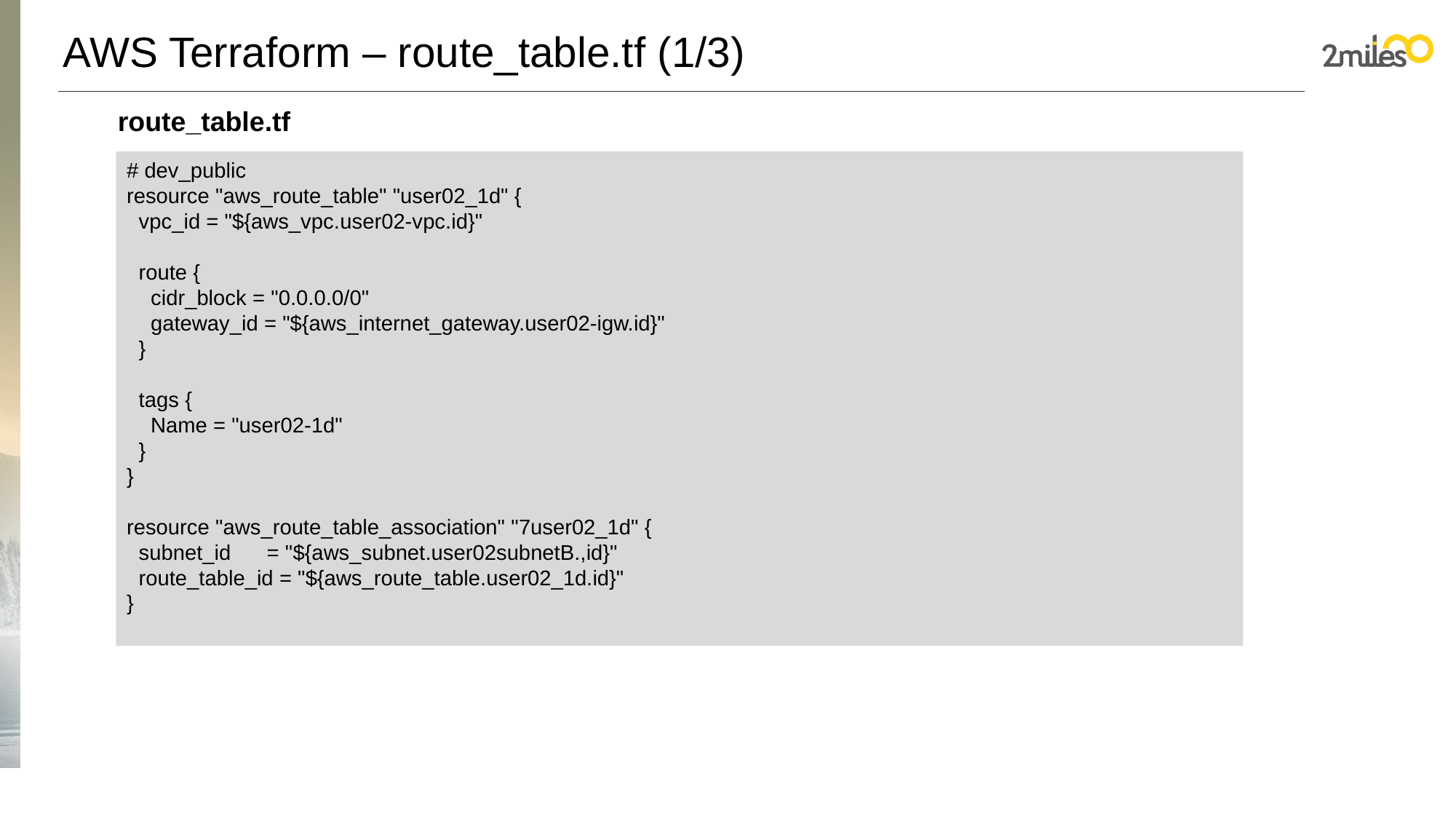

AWS Terraform – route_table.tf (1/3)
route_table.tf
# dev_public
resource "aws_route_table" "user02_1d" {
  vpc_id = "${aws_vpc.user02-vpc.id}"

  route {
    cidr_block = "0.0.0.0/0"
    gateway_id = "${aws_internet_gateway.user02-igw.id}"
  }

  tags {
    Name = "user02-1d"
  }
}

resource "aws_route_table_association" "7user02_1d" {
  subnet_id      = "${aws_subnet.user02subnetB.,id}"
  route_table_id = "${aws_route_table.user02_1d.id}"
}